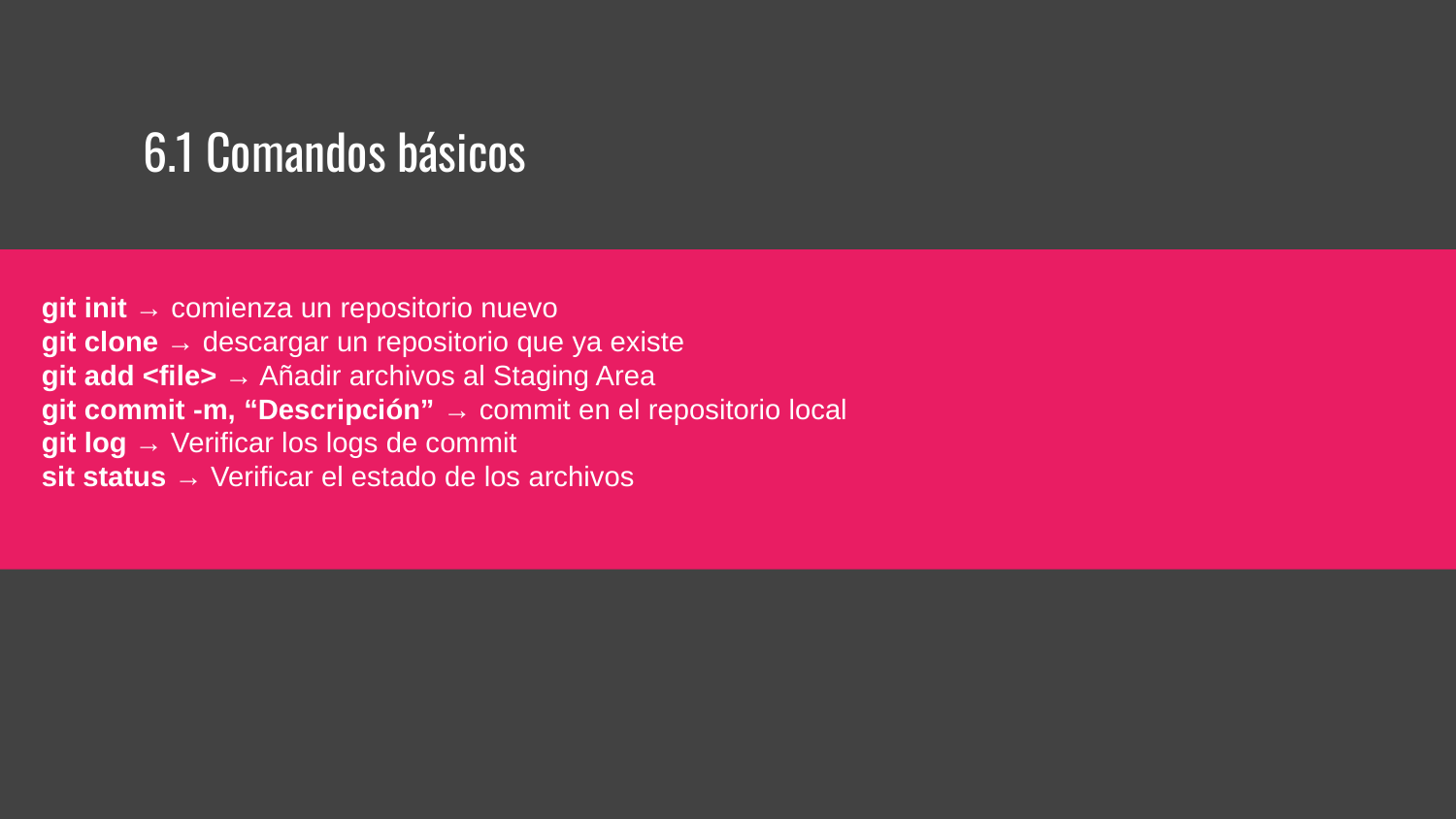

# 6.1 Comandos básicos
git init → comienza un repositorio nuevo
git clone → descargar un repositorio que ya existe
git add <file> → Añadir archivos al Staging Area
git commit -m, “Descripción” → commit en el repositorio local
git log → Verificar los logs de commit
sit status → Verificar el estado de los archivos